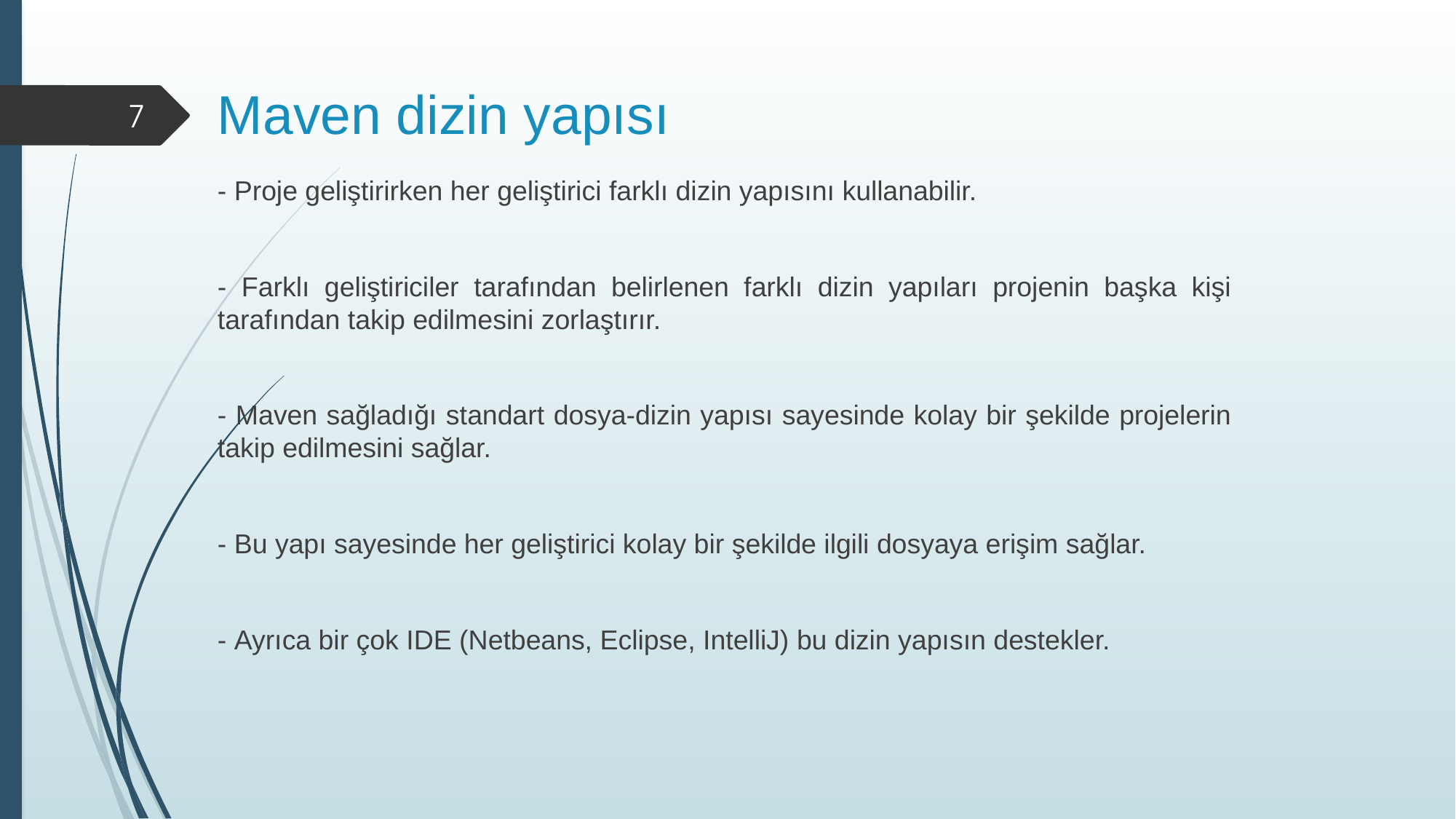

Maven dizin yapısı
7
- Proje geliştirirken her geliştirici farklı dizin yapısını kullanabilir.

- Farklı geliştiriciler tarafından belirlenen farklı dizin yapıları projenin başka kişi tarafından takip edilmesini zorlaştırır.

- Maven sağladığı standart dosya-dizin yapısı sayesinde kolay bir şekilde projelerin takip edilmesini sağlar.

- Bu yapı sayesinde her geliştirici kolay bir şekilde ilgili dosyaya erişim sağlar.

- Ayrıca bir çok IDE (Netbeans, Eclipse, IntelliJ) bu dizin yapısın destekler.